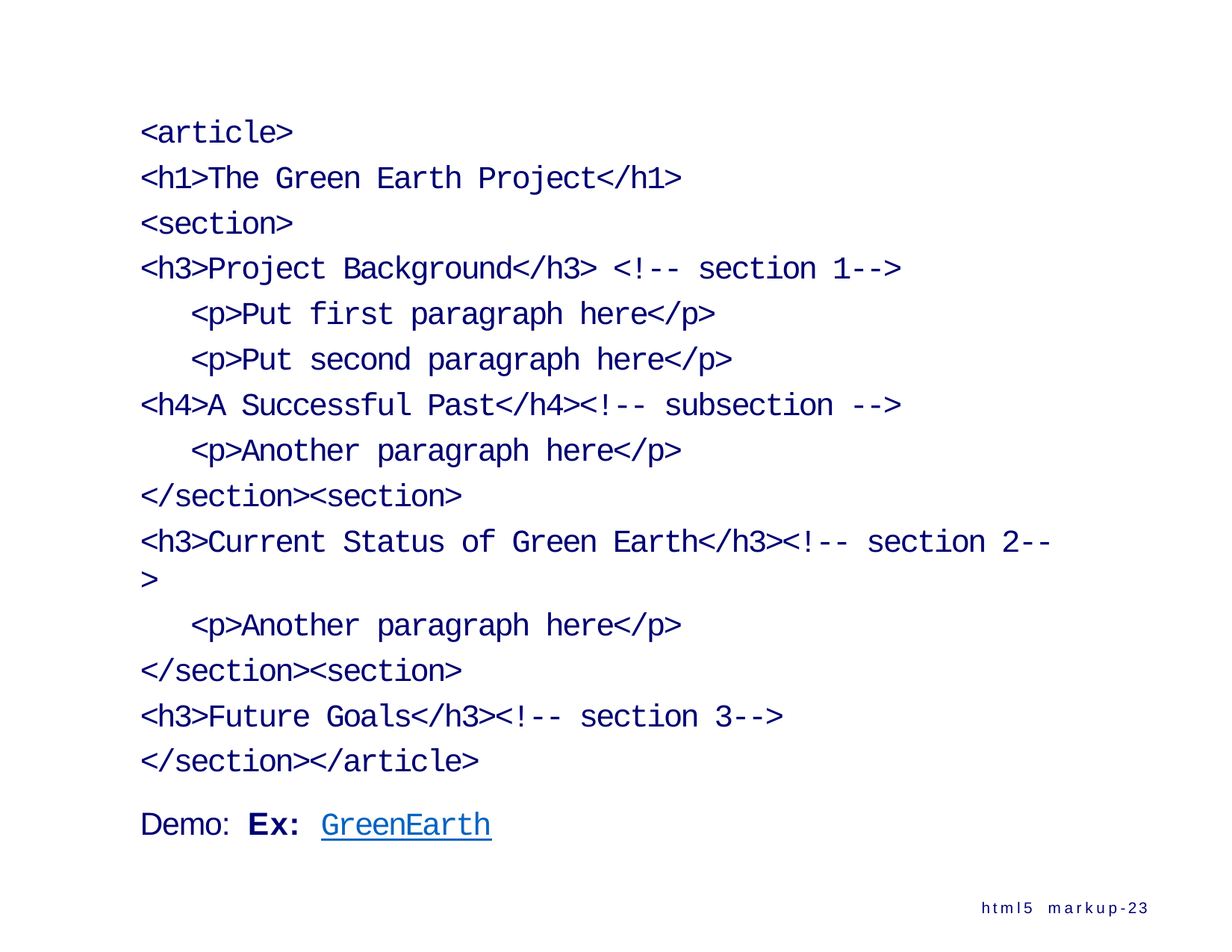

<article>
<h1>The Green Earth Project</h1>
<section>
<h3>Project Background</h3> <!-- section 1-->
<p>Put first paragraph here</p>
<p>Put second paragraph here</p>
<h4>A Successful Past</h4><!-- subsection -->
<p>Another paragraph here</p>
</section><section>
<h3>Current Status of Green Earth</h3><!-- section 2-->
<p>Another paragraph here</p>
</section><section>
<h3>Future Goals</h3><!-- section 3-->
</section></article>

Demo:  Ex:  GreenEarth
html5  markup-23